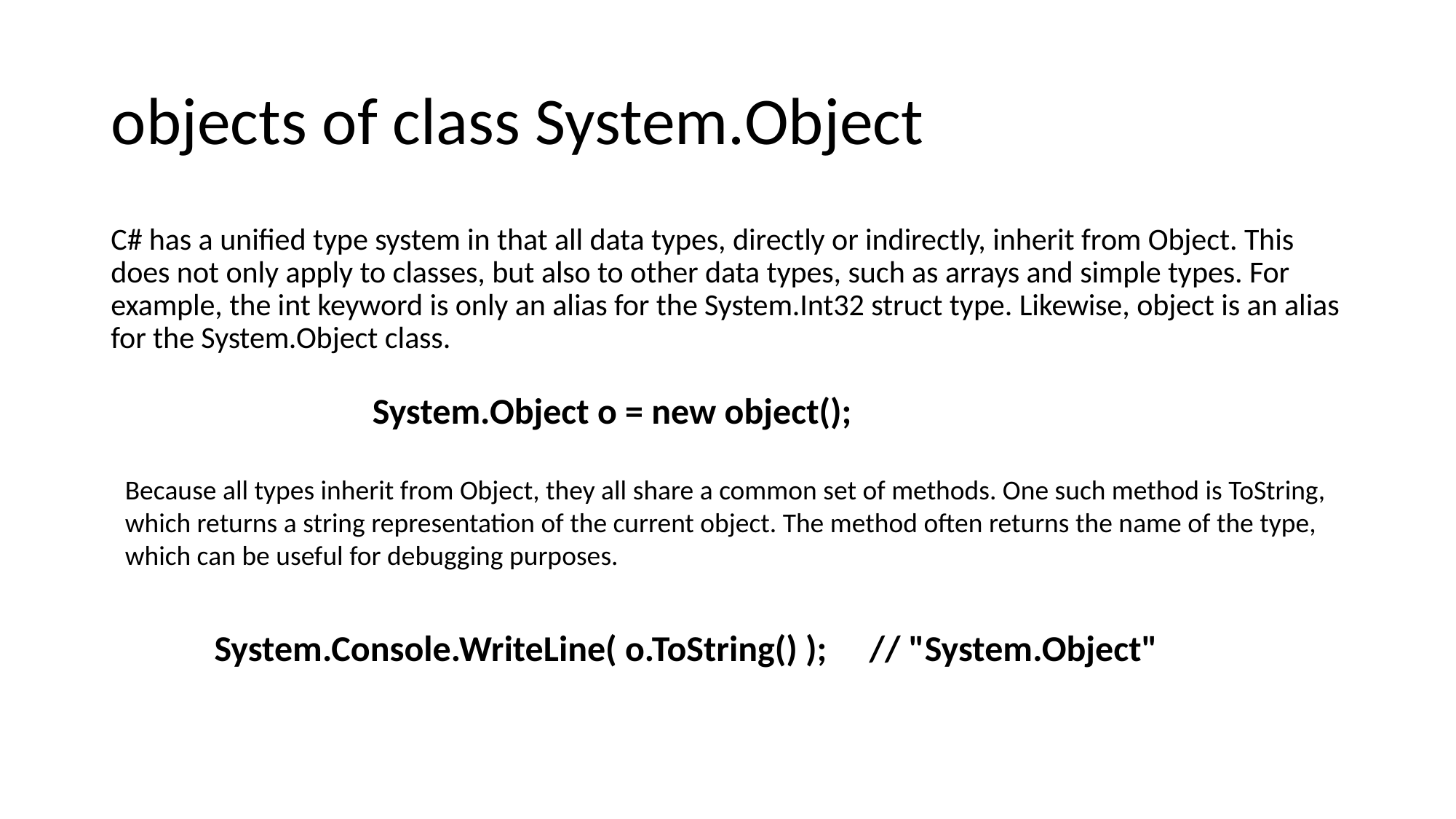

# objects of class System.Object
C# has a unified type system in that all data types, directly or indirectly, inherit from Object. This does not only apply to classes, but also to other data types, such as arrays and simple types. For example, the int keyword is only an alias for the System.Int32 struct type. Likewise, object is an alias for the System.Object class.

System.Object o = new object();
Because all types inherit from Object, they all share a common set of methods. One such method is ToString, which returns a string representation of the current object. The method often returns the name of the type, which can be useful for debugging purposes.
System.Console.WriteLine( o.ToString() ); 	// "System.Object"